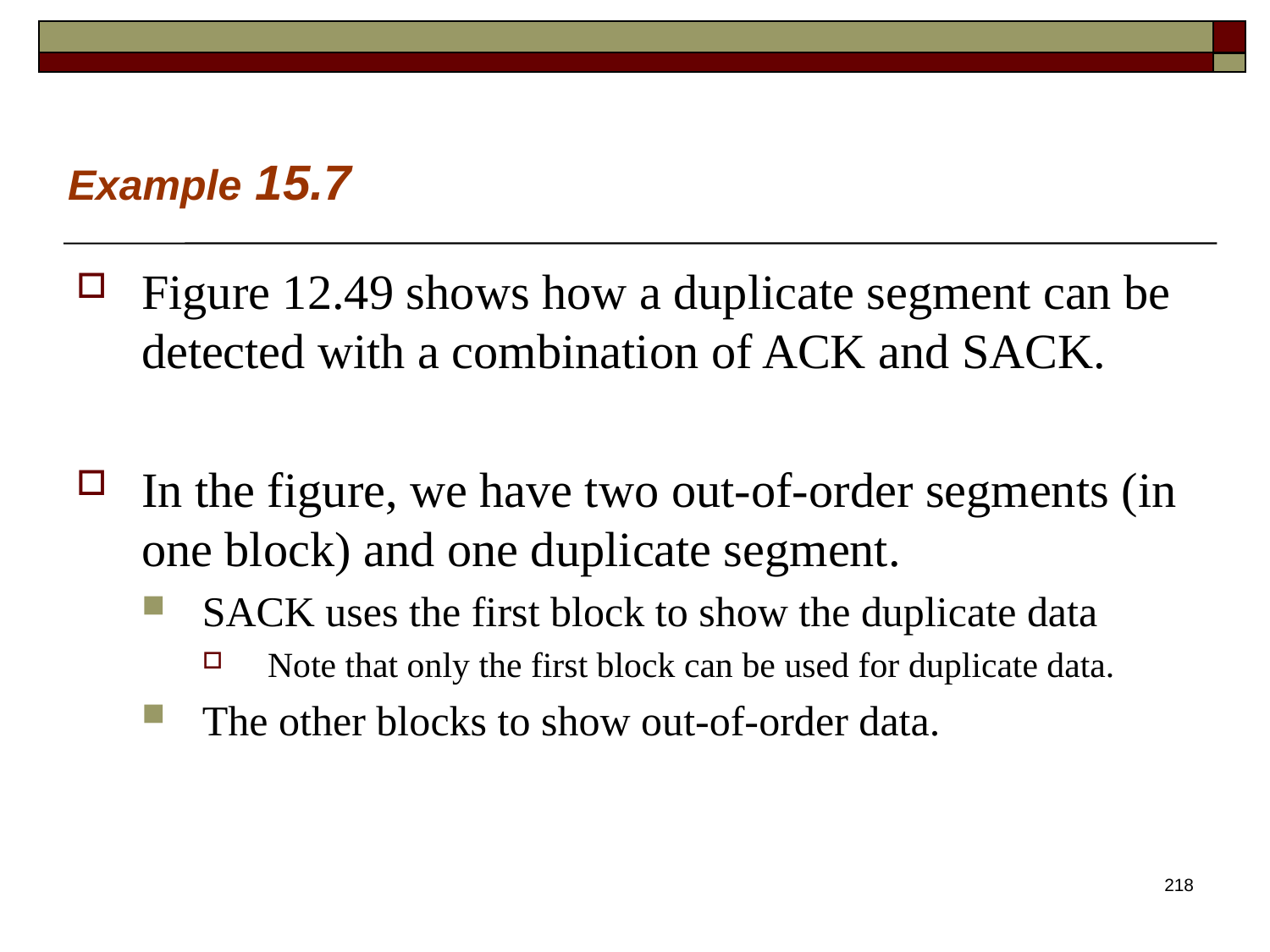

Example 15.7
Figure 12.49 shows how a duplicate segment can be detected with a combination of ACK and SACK.

In the figure, we have two out-of-order segments (in one block) and one duplicate segment.
SACK uses the first block to show the duplicate data
Note that only the first block can be used for duplicate data.
The other blocks to show out-of-order data.
218